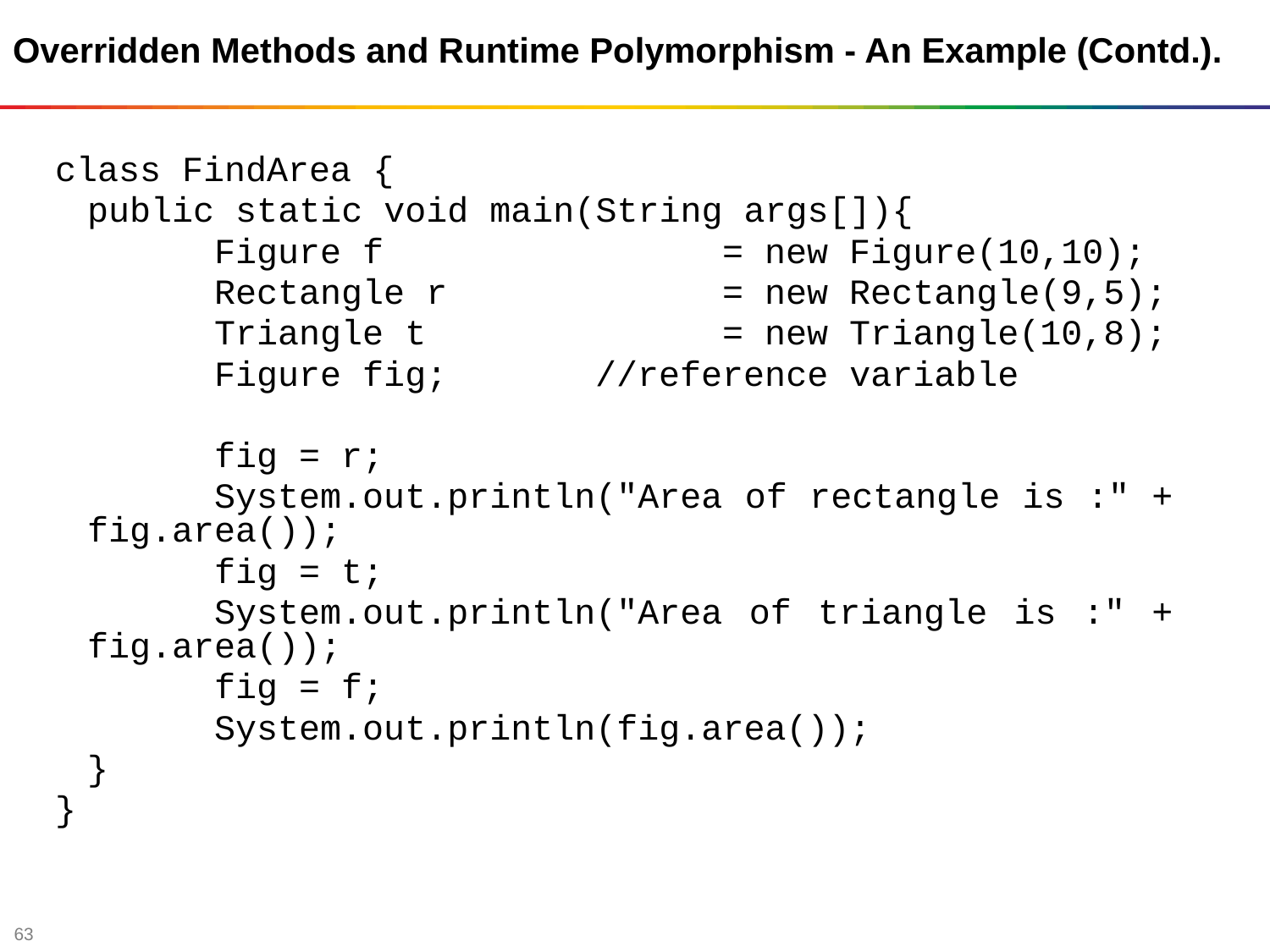

Overridden Methods and Runtime Polymorphism - An Example (Contd.).
class FindArea {
	public static void main(String args[]){
		Figure f    		= new Figure(10,10);
		Rectangle r 		= new Rectangle(9,5);
		Triangle t  		= new Triangle(10,8);
		Figure fig;		//reference variable

		fig = r;
		System.out.println("Area of rectangle is :" + fig.area());
		fig = t;
		System.out.println("Area of triangle is :" + fig.area());
		fig = f;
		System.out.println(fig.area());
	}
}